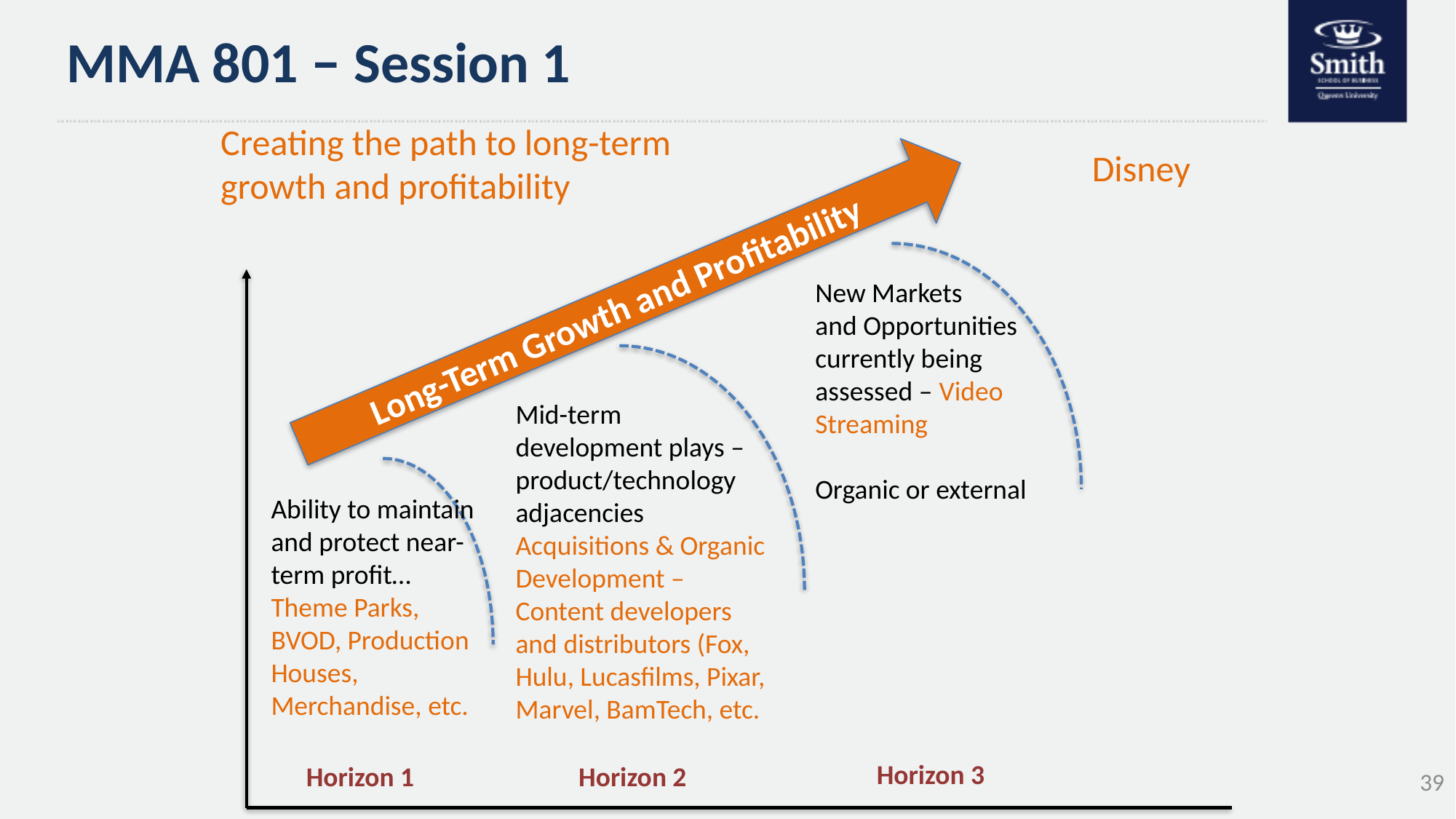

# MMA 801 – Session 1
Creating the path to long-term growth and profitability
Disney

Long-Term Growth and Profitability
New Markets
and Opportunities currently being assessed – Video Streaming

Organic or external

Mid-term development plays –product/technology adjacencies
Acquisitions & Organic Development – Content developers and distributors (Fox, Hulu, Lucasfilms, Pixar, Marvel, BamTech, etc.

Ability to maintain and protect near-term profit…Theme Parks, BVOD, Production Houses, Merchandise, etc.
Horizon 3
Horizon 1
Horizon 2
39